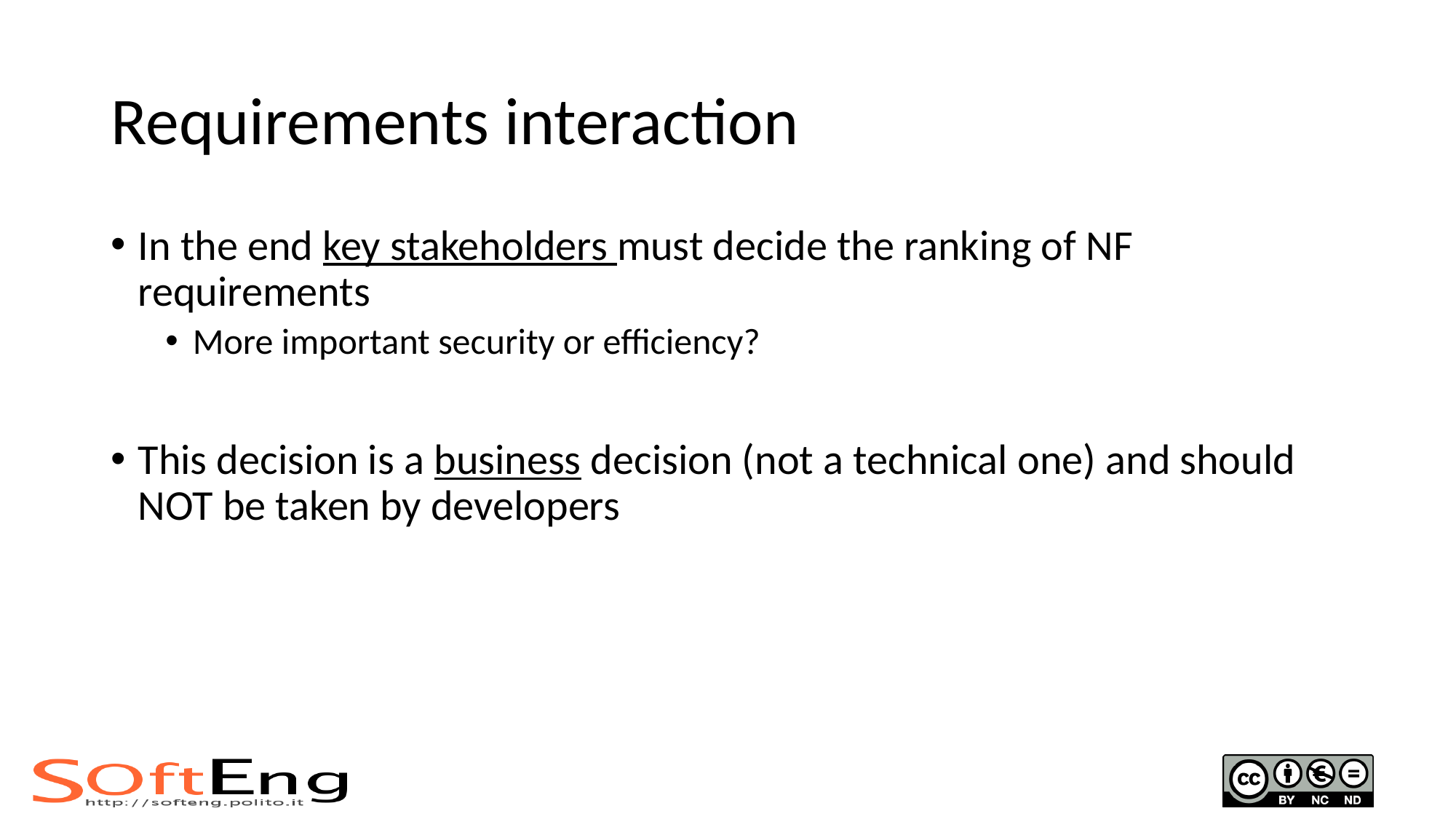

# Requirements interaction
In the end key stakeholders must decide the ranking of NF requirements
More important security or efficiency?

This decision is a business decision (not a technical one) and should NOT be taken by developers